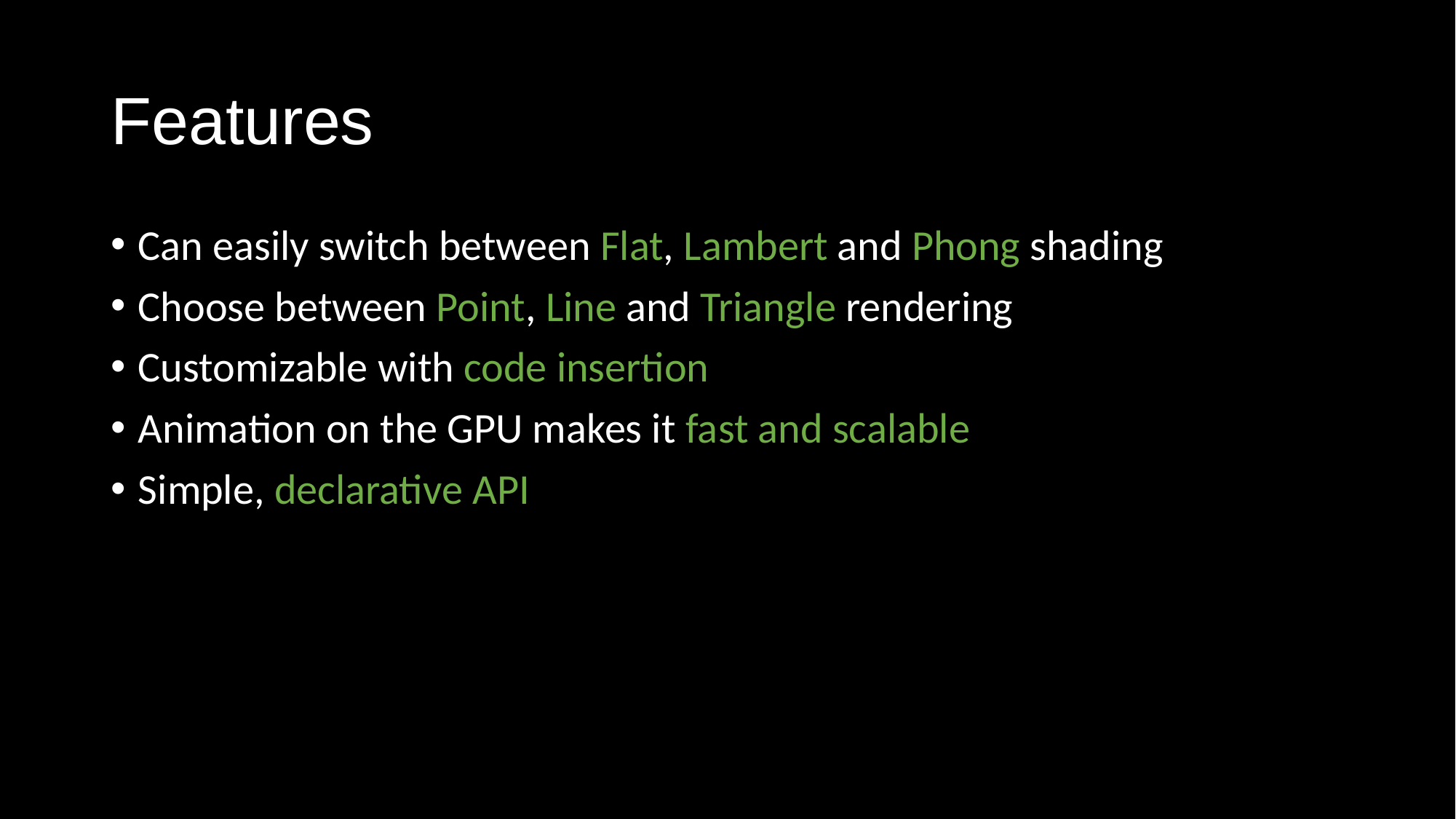

# Features
Can easily switch between Flat, Lambert and Phong shading
Choose between Point, Line and Triangle rendering
Customizable with code insertion
Animation on the GPU makes it fast and scalable
Simple, declarative API